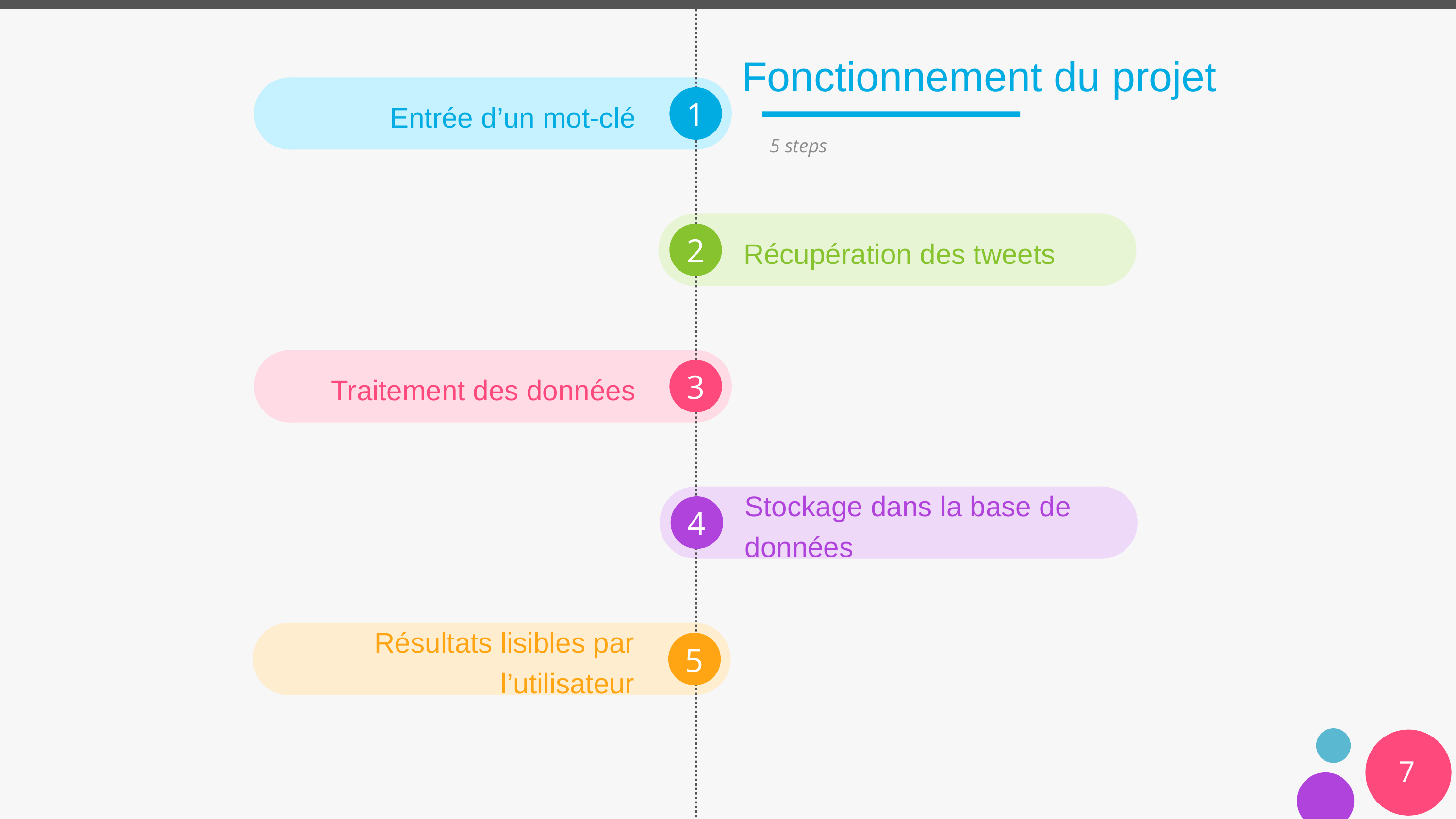

# Fonctionnement du projet
Entrée d’un mot-clé
5 steps

Récupération des tweets

Traitement des données

Stockage dans la base de données

Résultats lisibles par l’utilisateur

7